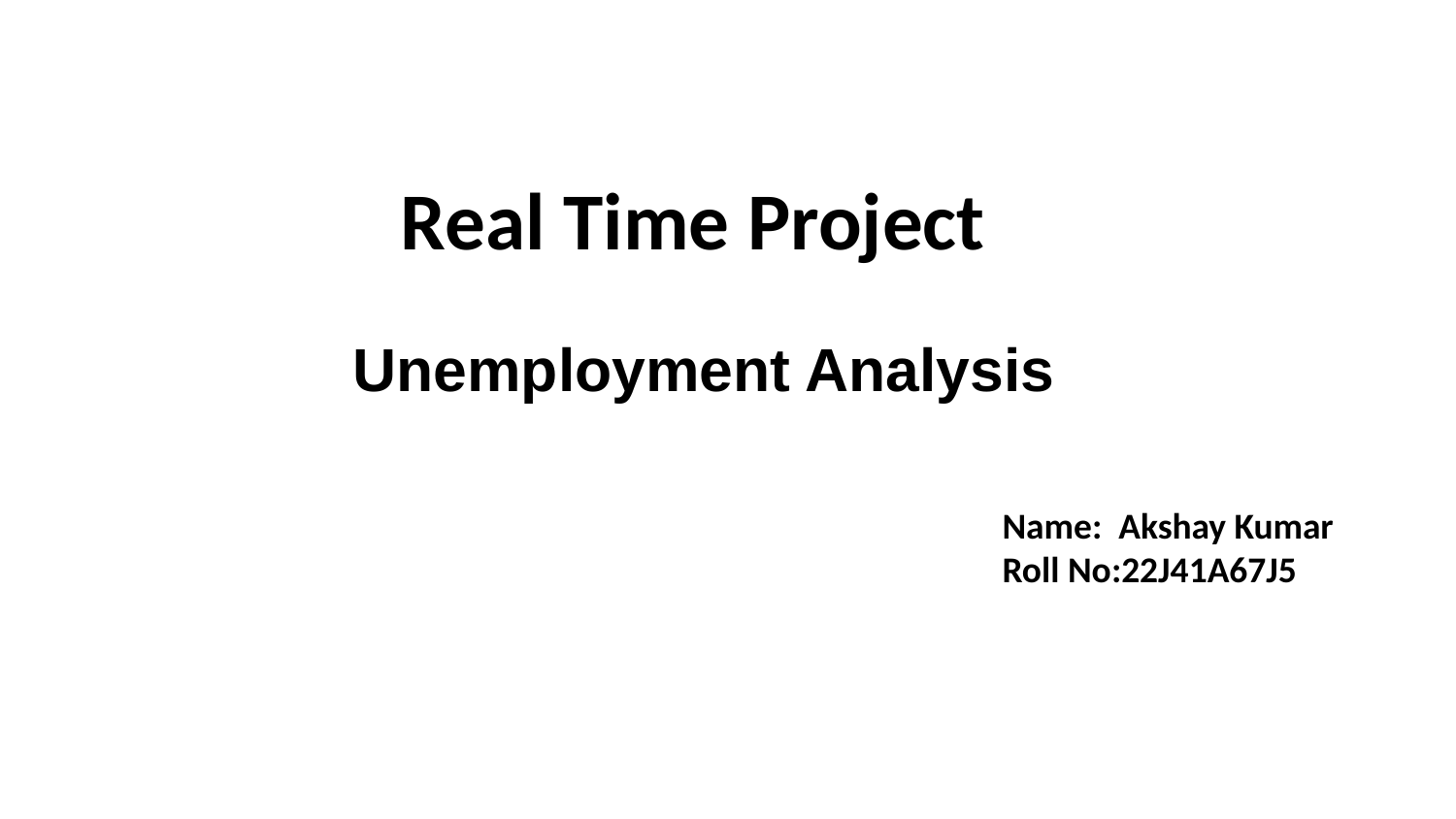

Real Time Project
Unemployment Analysis
Name:  Akshay Kumar
Roll No:22J41A67J5